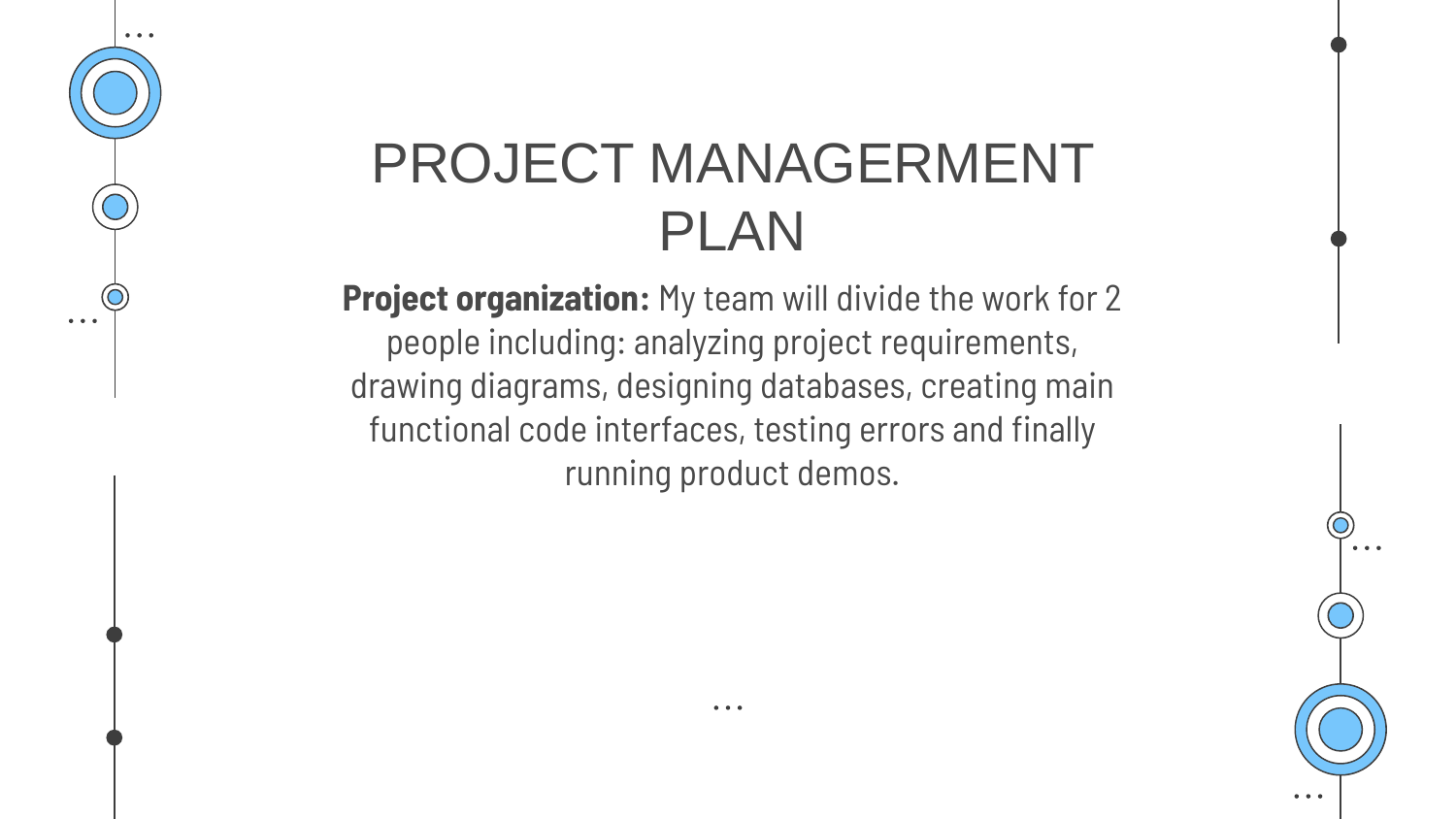

# PROJECT MANAGERMENT PLAN
Project organization: My team will divide the work for 2 people including: analyzing project requirements, drawing diagrams, designing databases, creating main functional code interfaces, testing errors and finally running product demos.